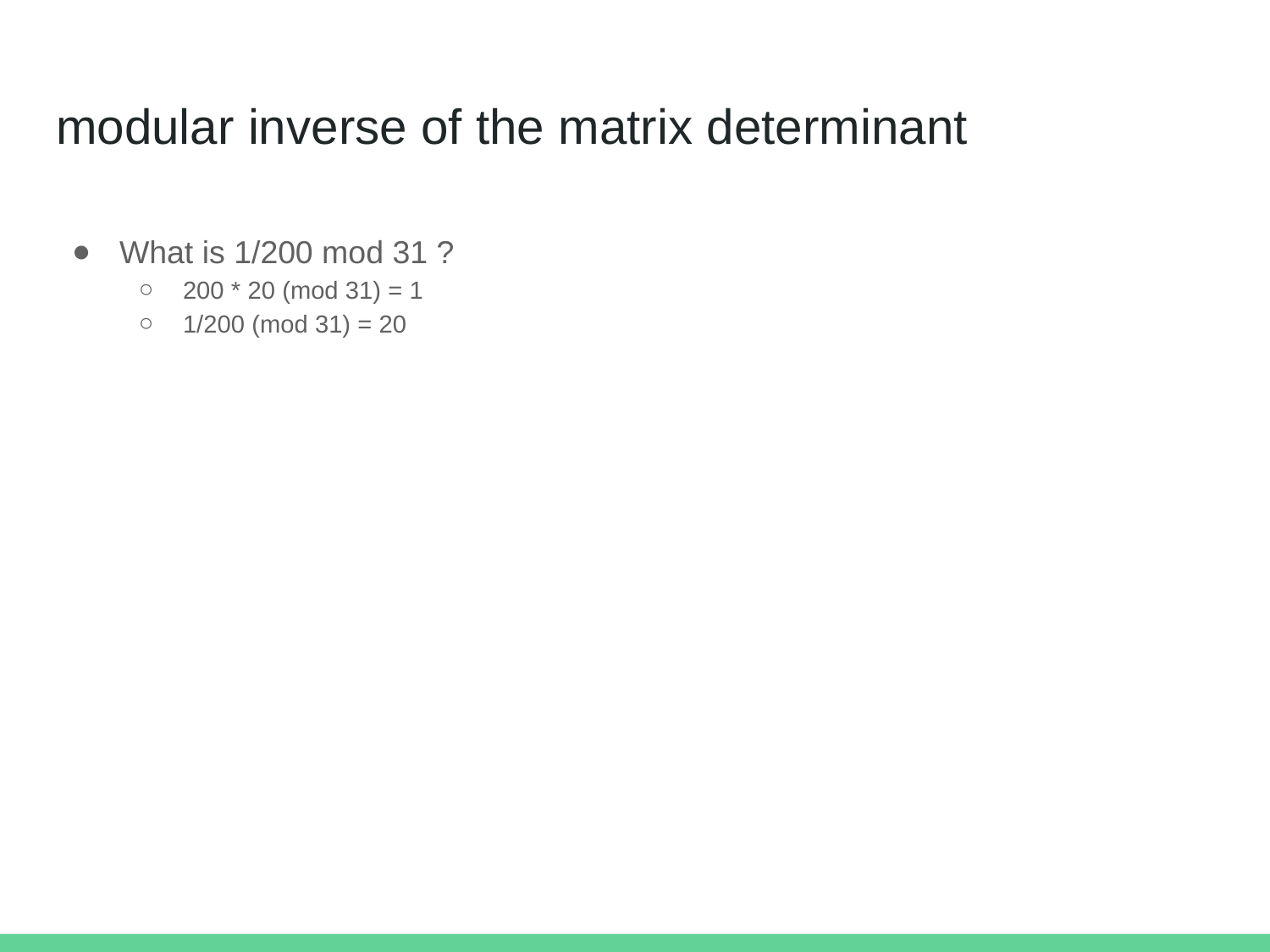

# modular inverse of the matrix determinant
What is 1/200 mod 31 ?
200 * 20 (mod 31) = 1
1/200 (mod 31) = 20